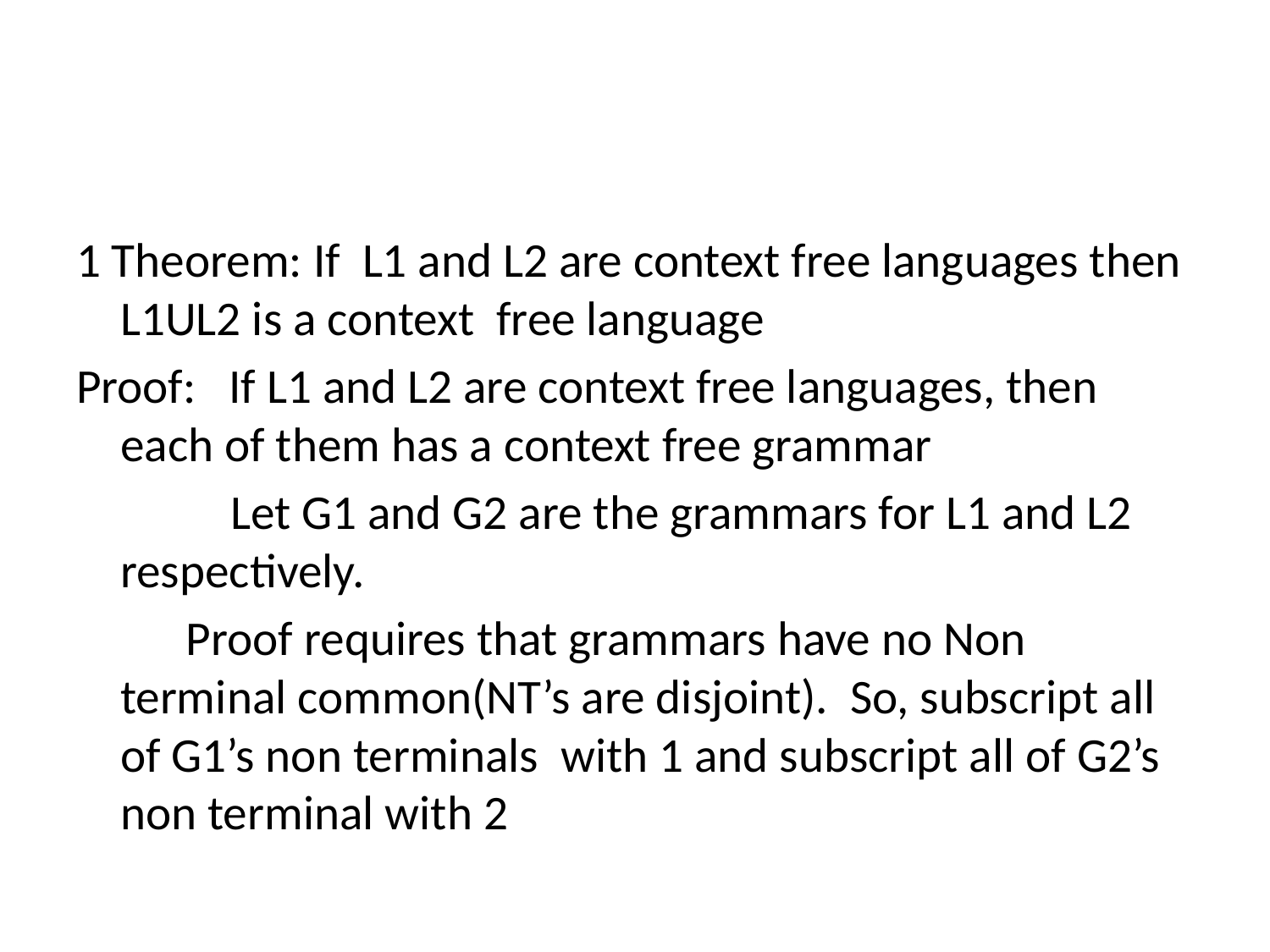

#
1 Theorem: If  L1 and L2 are context free languages then L1UL2 is a context  free language
Proof:   If L1 and L2 are context free languages, then each of them has a context free grammar
              Let G1 and G2 are the grammars for L1 and L2 respectively.
          Proof requires that grammars have no Non terminal common(NT’s are disjoint).  So, subscript all of G1’s non terminals  with 1 and subscript all of G2’s non terminal with 2